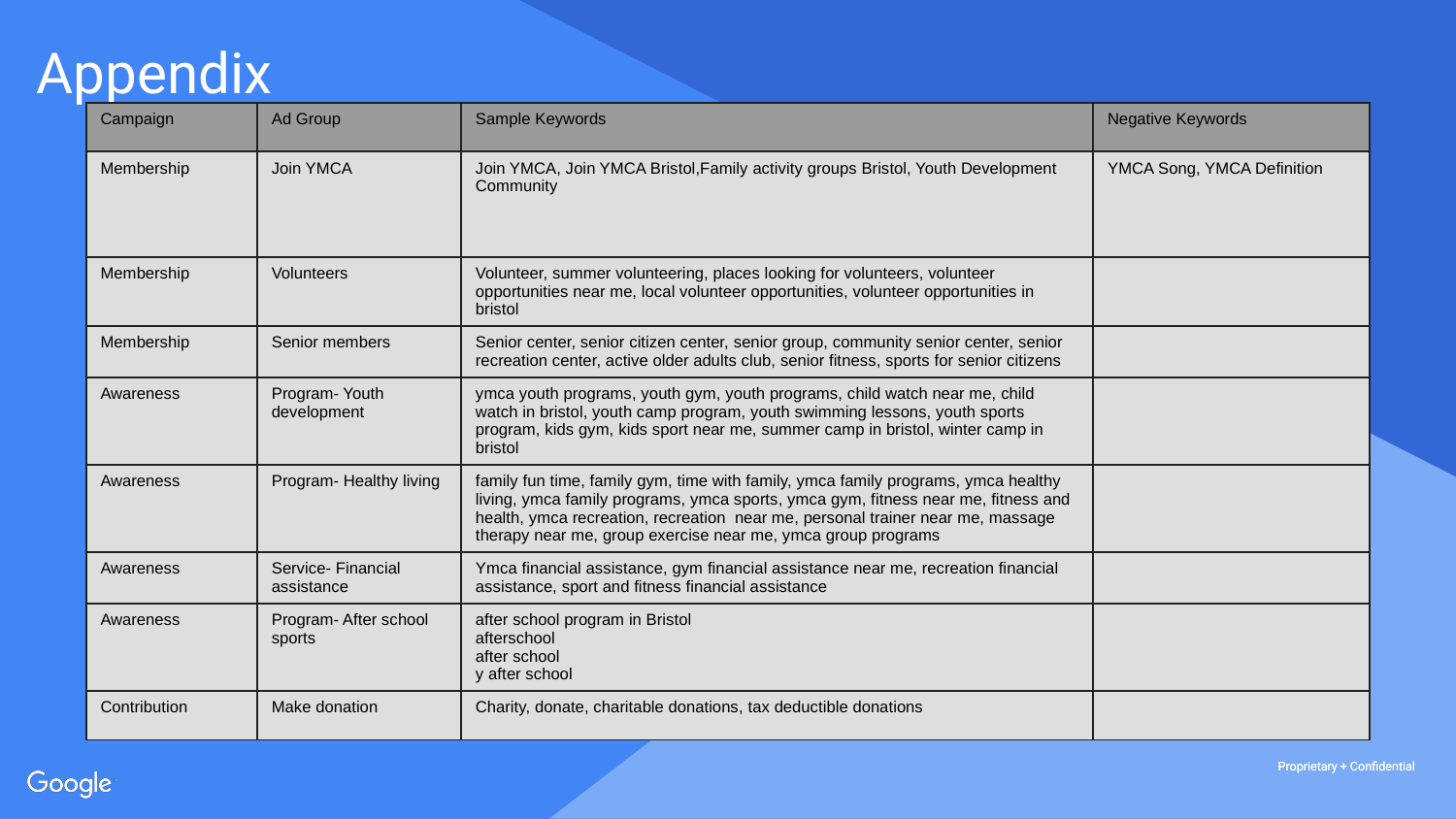

# Appendix
| Campaign | Ad Group | Sample Keywords | Negative Keywords |
| --- | --- | --- | --- |
| Membership | Join YMCA | Join YMCA, Join YMCA Bristol,Family activity groups Bristol, Youth Development Community | YMCA Song, YMCA Definition |
| Membership | Volunteers | Volunteer, summer volunteering, places looking for volunteers, volunteer opportunities near me, local volunteer opportunities, volunteer opportunities in bristol |  |
| Membership | Senior members | Senior center, senior citizen center, senior group, community senior center, senior recreation center, active older adults club, senior fitness, sports for senior citizens |  |
| Awareness | Program- Youth development | ymca youth programs, youth gym, youth programs, child watch near me, child watch in bristol, youth camp program, youth swimming lessons, youth sports program, kids gym, kids sport near me, summer camp in bristol, winter camp in bristol |  |
| Awareness | Program- Healthy living | family fun time, family gym, time with family, ymca family programs, ymca healthy living, ymca family programs, ymca sports, ymca gym, fitness near me, fitness and health, ymca recreation, recreation near me, personal trainer near me, massage therapy near me, group exercise near me, ymca group programs |  |
| Awareness | Service- Financial assistance | Ymca financial assistance, gym financial assistance near me, recreation financial assistance, sport and fitness financial assistance |  |
| Awareness | Program- After school sports | after school program in Bristol afterschool after school y after school |  |
| Contribution | Make donation | Charity, donate, charitable donations, tax deductible donations |  |